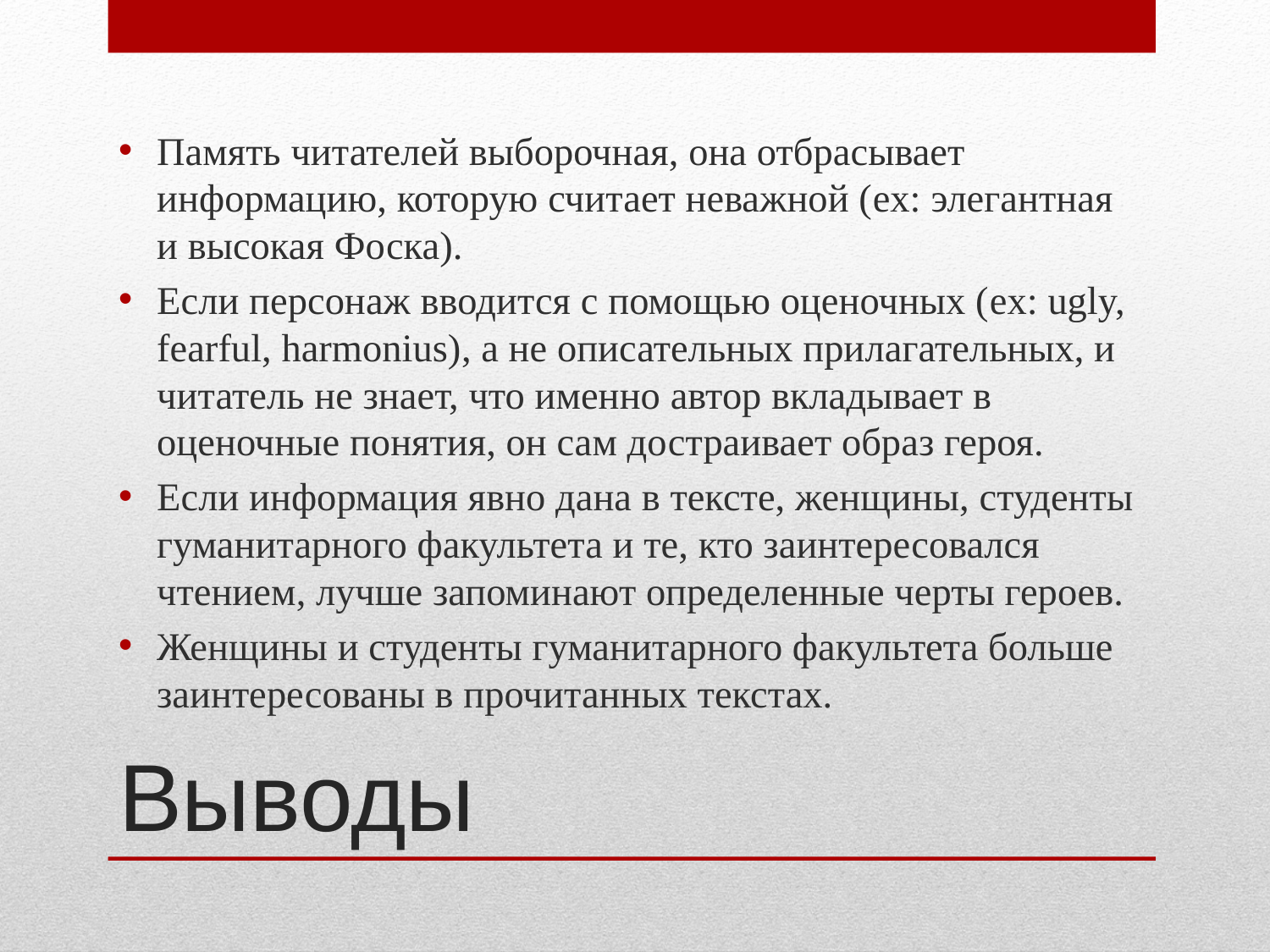

Память читателей выборочная, она отбрасывает информацию, которую считает неважной (ex: элегантная и высокая Фоска).
Если персонаж вводится с помощью оценочных (ex: ugly, fearful, harmonius), а не описательных прилагательных, и читатель не знает, что именно автор вкладывает в оценочные понятия, он сам достраивает образ героя.
Если информация явно дана в тексте, женщины, студенты гуманитарного факультета и те, кто заинтересовался чтением, лучше запоминают определенные черты героев.
Женщины и студенты гуманитарного факультета больше заинтересованы в прочитанных текстах.
# Выводы